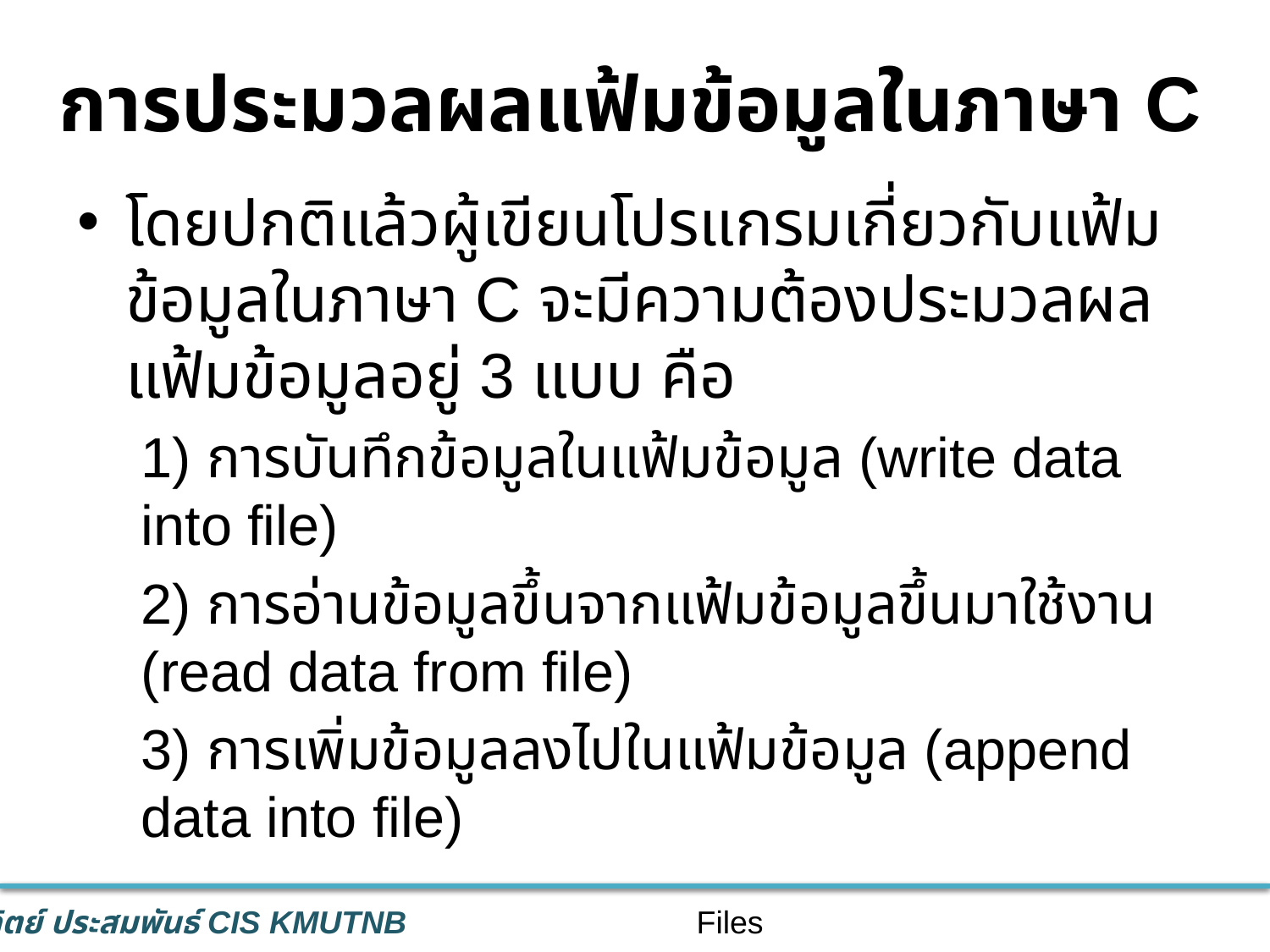

# การประมวลผลแฟ้มข้อมูลในภาษา C
โดยปกติแล้วผู้เขียนโปรแกรมเกี่ยวกับแฟ้มข้อมูลในภาษา C จะมีความต้องประมวลผลแฟ้มข้อมูลอยู่ 3 แบบ คือ
1) การบันทึกข้อมูลในแฟ้มข้อมูล (write data into file)
2) การอ่านข้อมูลขึ้นจากแฟ้มข้อมูลขึ้นมาใช้งาน (read data from file)
3) การเพิ่มข้อมูลลงไปในแฟ้มข้อมูล (append data into file)

Files